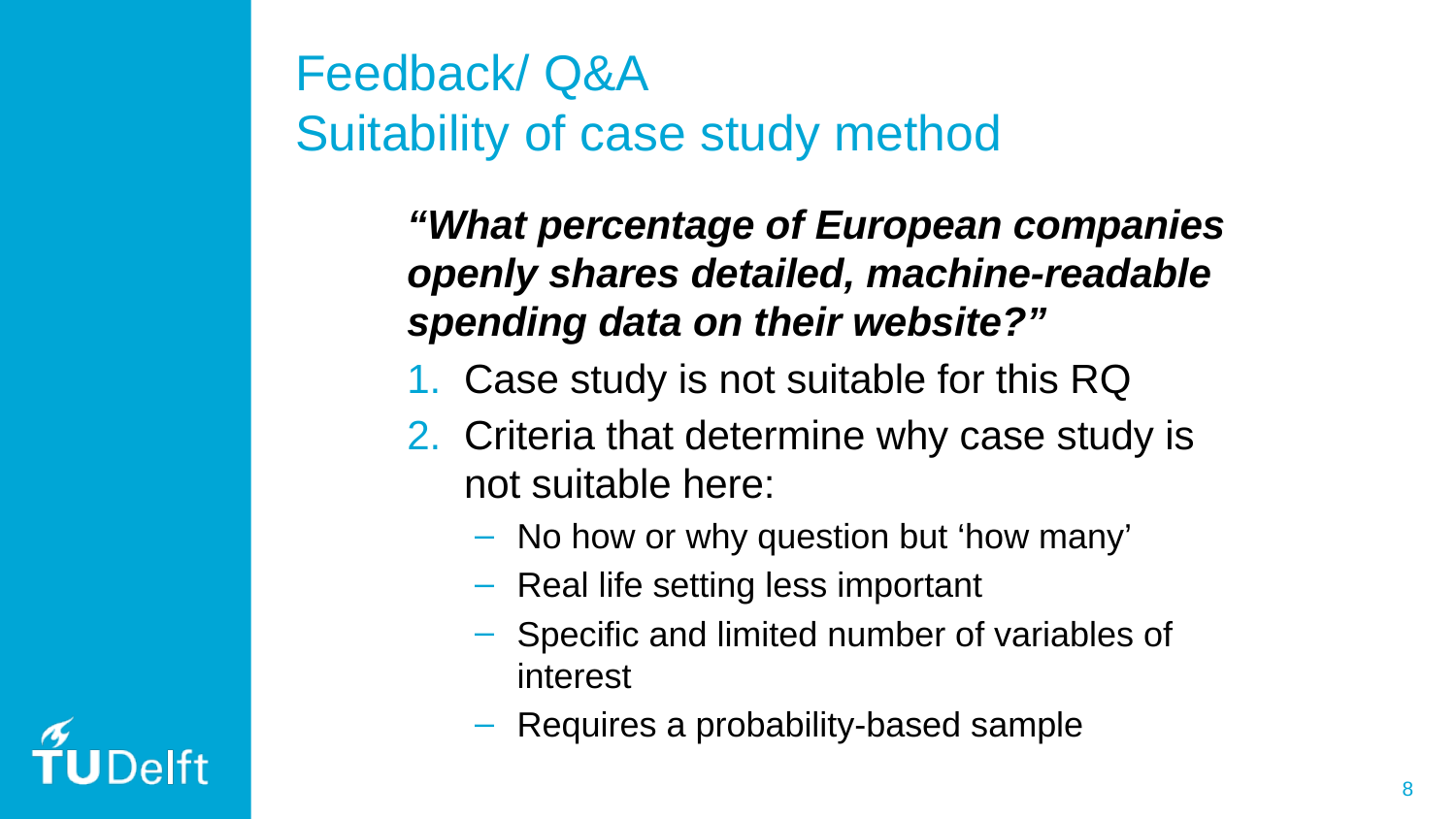

# Feedback/ Q&A Suitability of case study method
“What percentage of European companies openly shares detailed, machine-readable spending data on their website?”
Case study is not suitable for this RQ
Criteria that determine why case study is not suitable here:
No how or why question but ‘how many’
Real life setting less important
Specific and limited number of variables of interest
Requires a probability-based sample